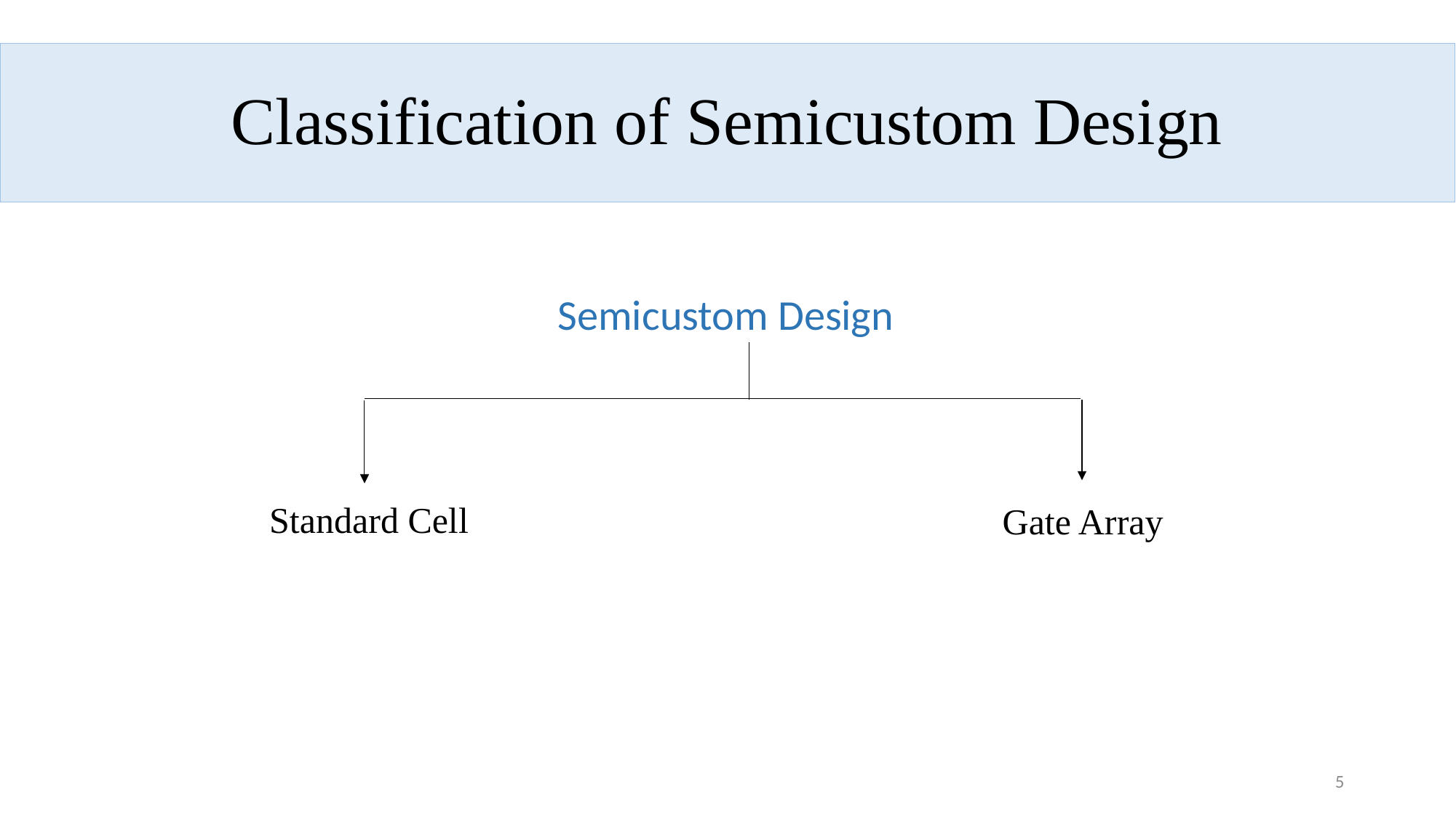

Classification of Semicustom Design
#
Semicustom Design

Standard Cell

Gate Array

5